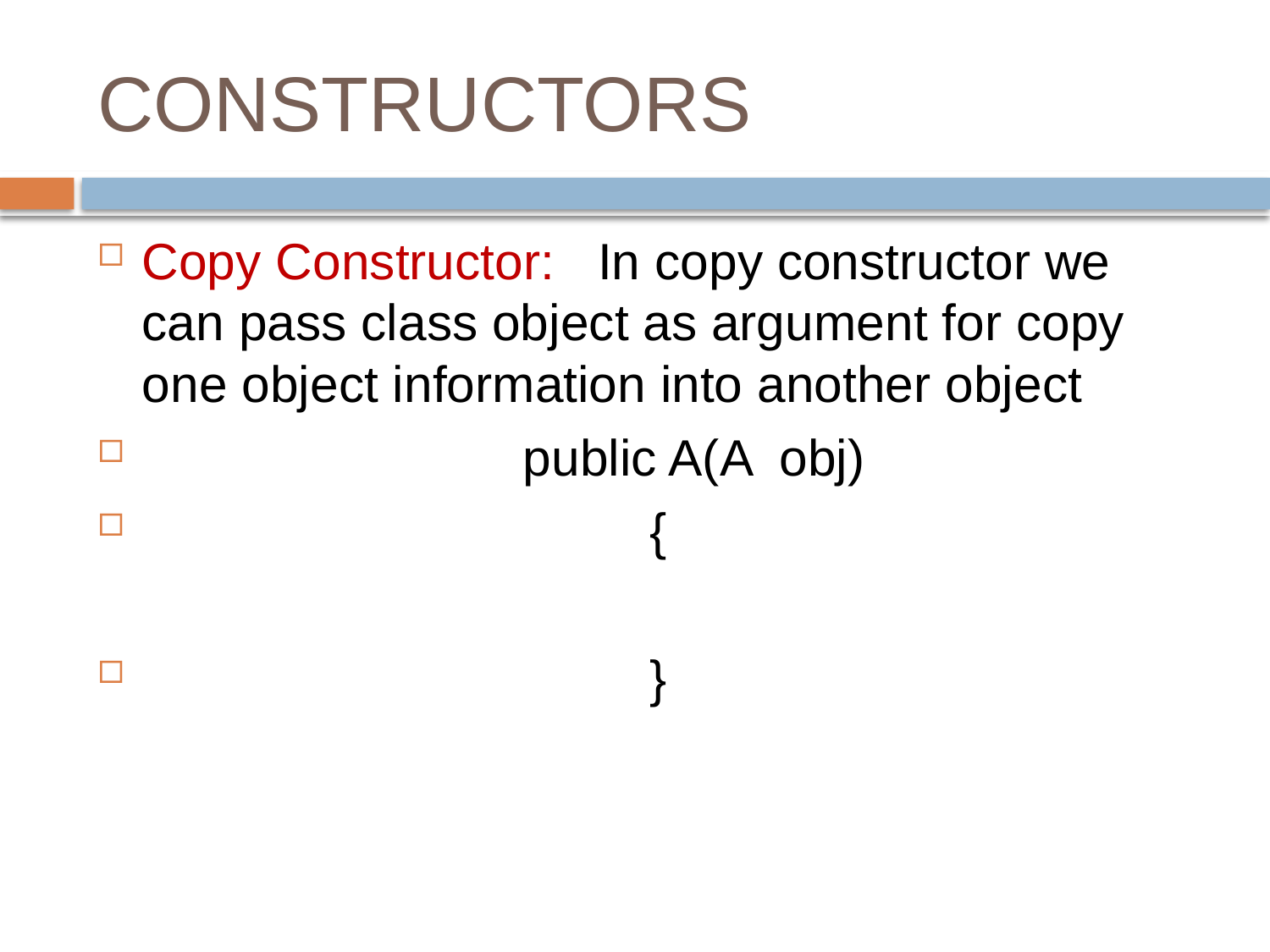

# CONSTRUCTORS
Copy Constructor:   In copy constructor we can pass class object as argument for copy one object information into another object
			public A(A  obj)
				{

				}